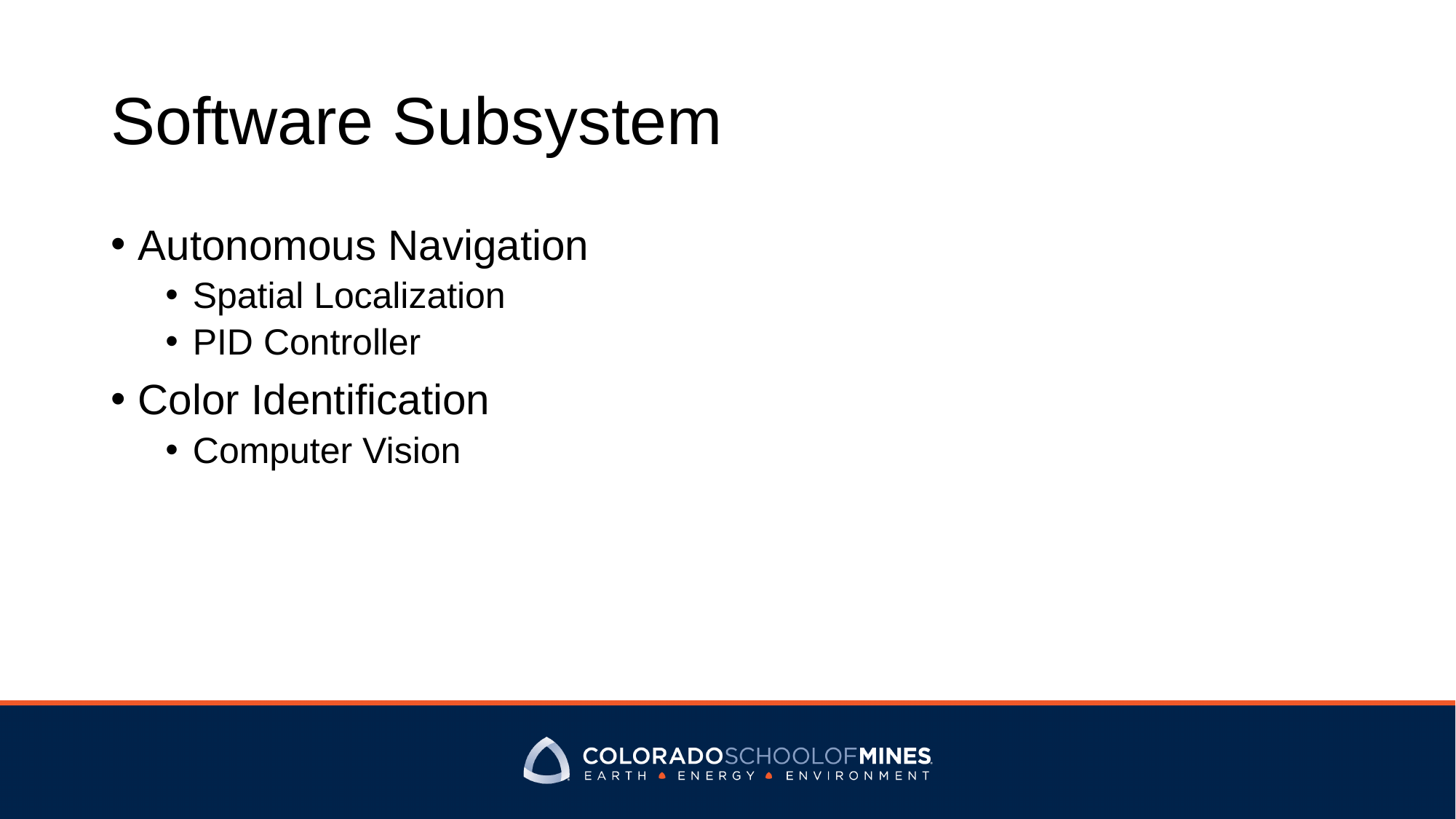

# Software Subsystem
Autonomous Navigation
Spatial Localization
PID Controller
Color Identification
Computer Vision